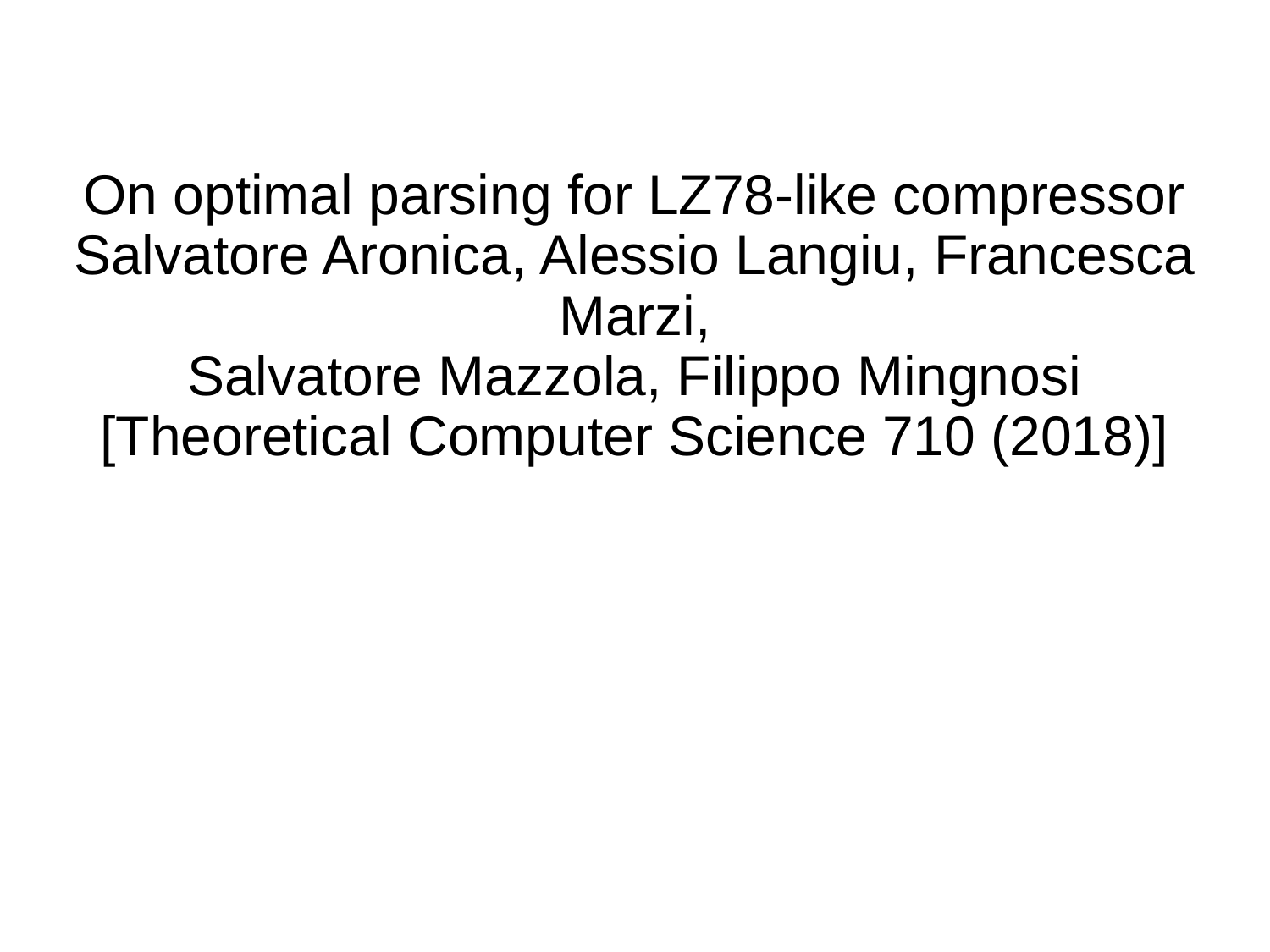

# On optimal parsing for LZ78-like compressor Salvatore Aronica, Alessio Langiu, Francesca Marzi, Salvatore Mazzola, Filippo Mingnosi [Theoretical Computer Science 710 (2018)]